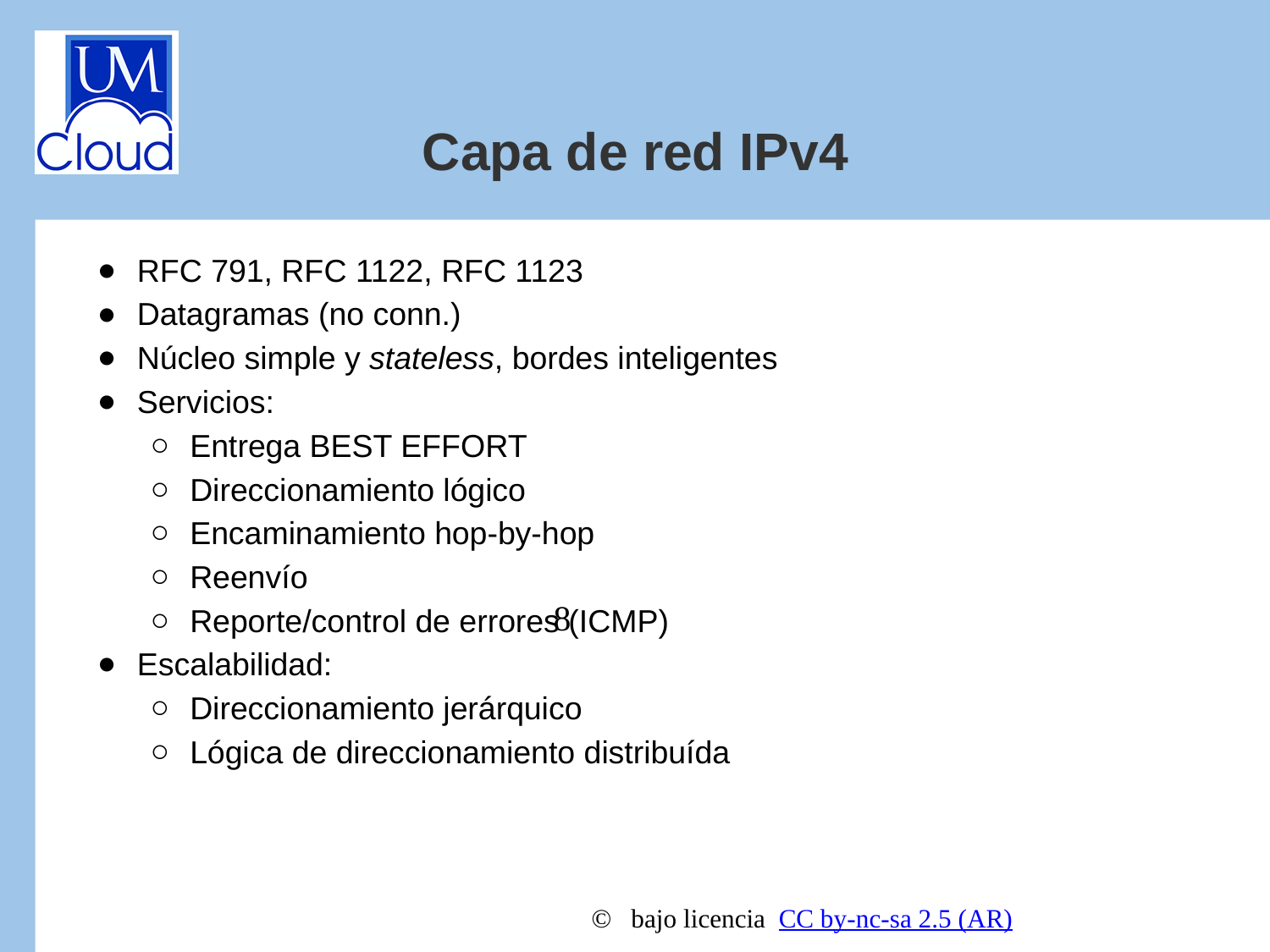

Capa de red IPv4
RFC 791, RFC 1122, RFC 1123
Datagramas (no conn.)
Núcleo simple y stateless, bordes inteligentes
Servicios:
Entrega BEST EFFORT
Direccionamiento lógico
Encaminamiento hop-by-hop
Reenvío
Reporte/control de errores (ICMP)
Escalabilidad:
Direccionamiento jerárquico
Lógica de direccionamiento distribuída
8